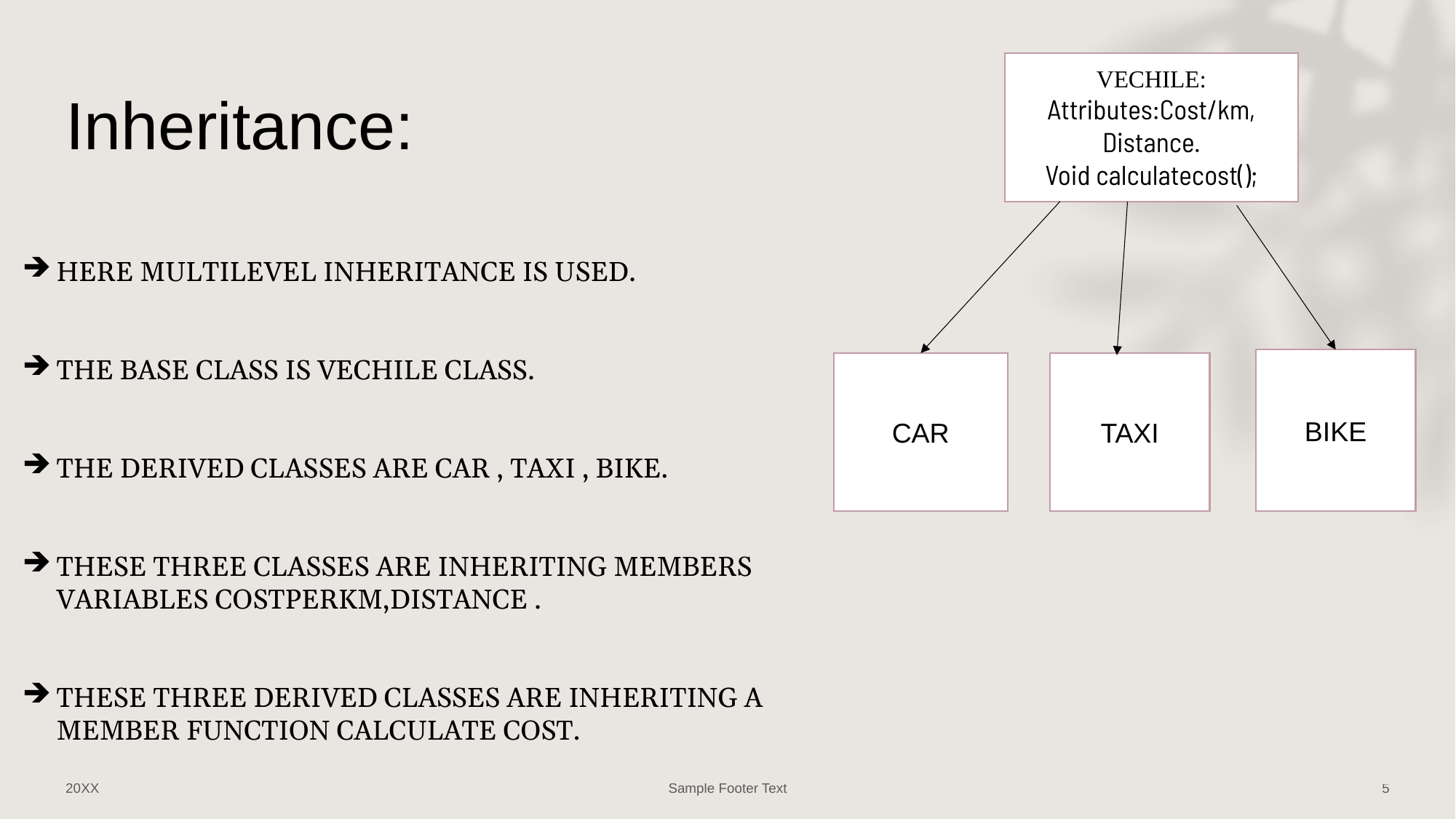

# Inheritance:
VECHILE:
Attributes:Cost/km,
Distance.
Void calculatecost();
HERE MULTILEVEL INHERITANCE IS USED.

THE BASE CLASS IS VECHILE CLASS.

THE DERIVED CLASSES ARE CAR , TAXI , BIKE.

THESE THREE CLASSES ARE INHERITING MEMBERS VARIABLES COSTPERKM,DISTANCE .

THESE THREE DERIVED CLASSES ARE INHERITING A MEMBER FUNCTION CALCULATE COST.

BIKE
CAR
TAXI
20XX
Sample Footer Text
5